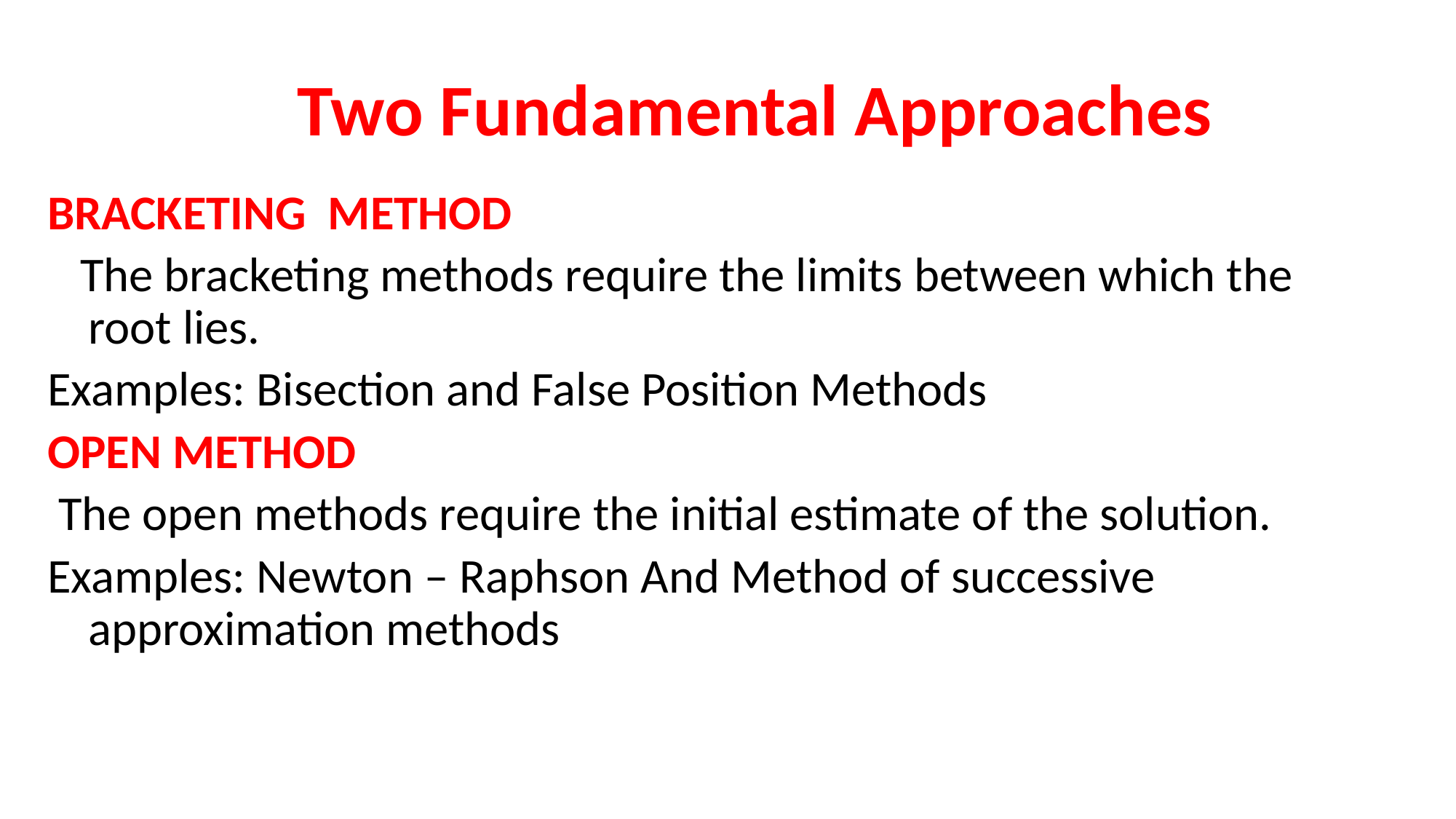

# Two Fundamental Approaches
BRACKETING  METHOD
   The bracketing methods require the limits between which the root lies.
Examples: Bisection and False Position Methods
OPEN METHOD
 The open methods require the initial estimate of the solution.
Examples: Newton – Raphson And Method of successive approximation methods